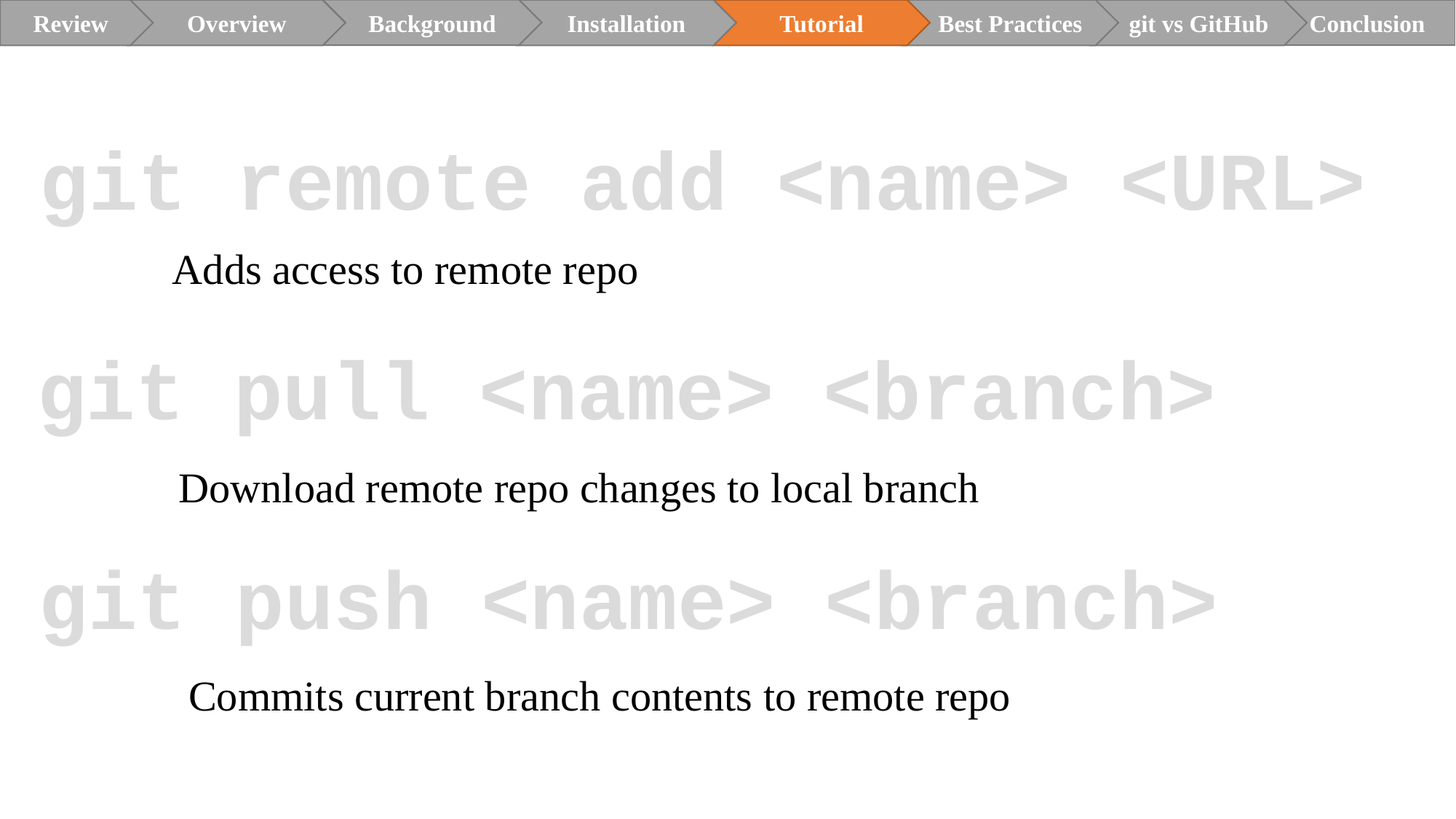

Review
Overview
Installation
Tutorial
Best Practices
git vs GitHub
Conclusion
Background
git remote add <name> <URL>
Adds access to remote repo
git pull <name> <branch>
Download remote repo changes to local branch
git push <name> <branch>
Commits current branch contents to remote repo